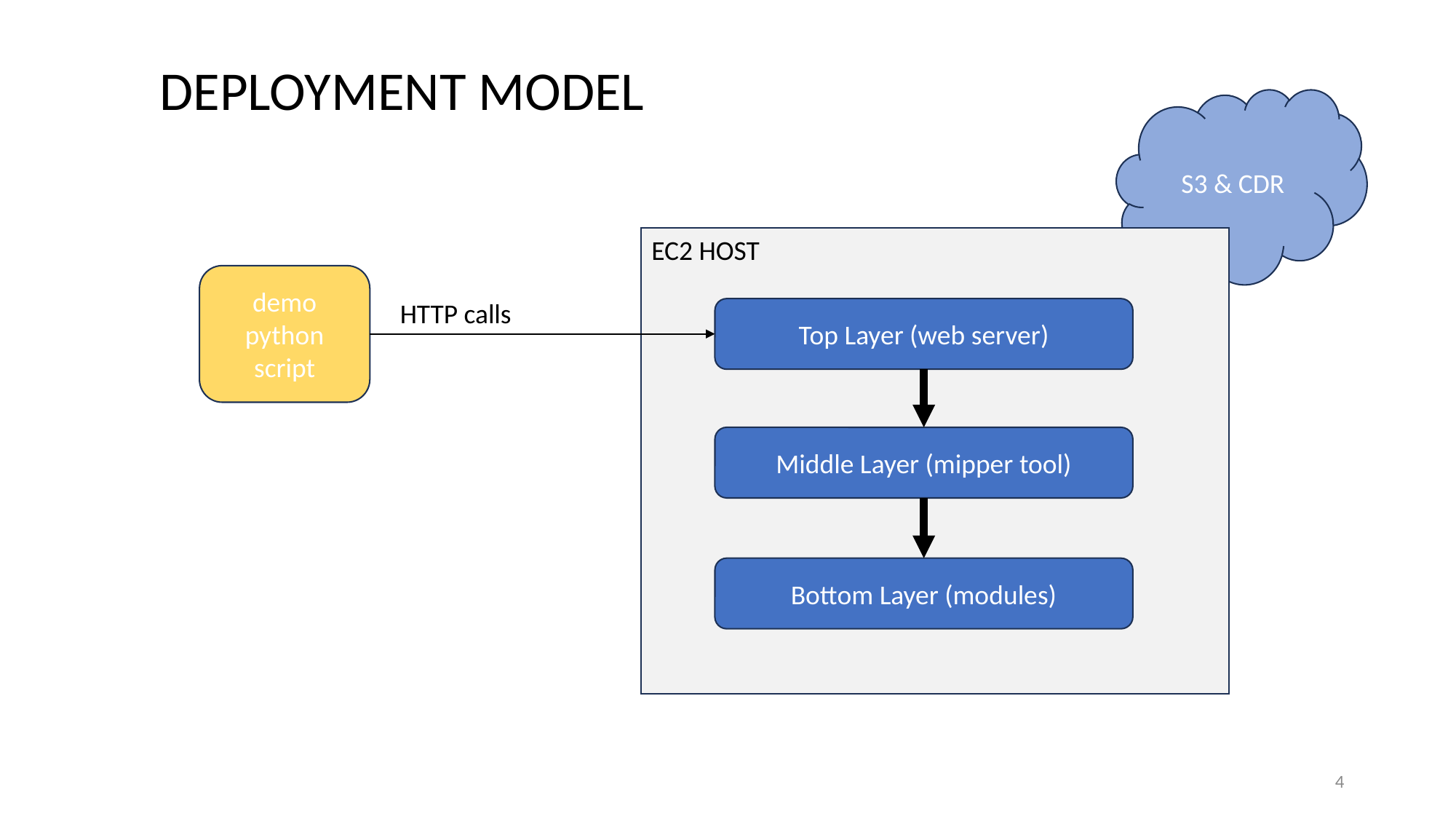

DEPLOYMENT MODEL
S3 & CDR
EC2 HOST
demo python script
HTTP calls
Top Layer (web server)
Middle Layer (mipper tool)
Bottom Layer (modules)
4